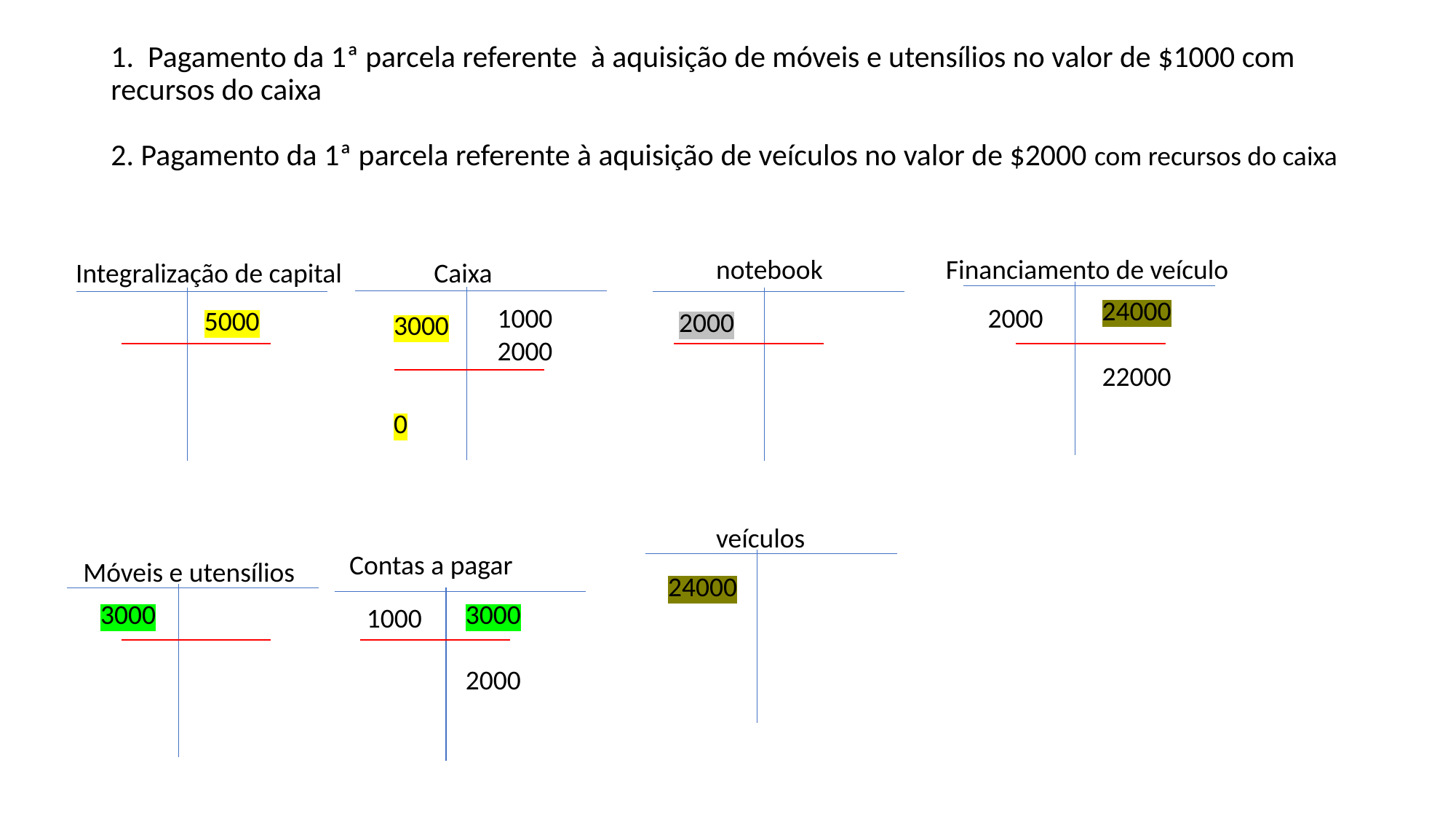

# 1.  Pagamento da 1ª parcela referente  à aquisição de móveis e utensílios no valor de $1000 com recursos do caixa 2. Pagamento da 1ª parcela referente à aquisição de veículos no valor de $2000 com recursos do caixa
Financiamento de veículo
notebook
Integralização de capital
Caixa
24000

22000
1000
2000
2000
5000
2000
3000

0
veículos
Contas a pagar
Móveis e utensílios
24000
3000

2000
3000
1000